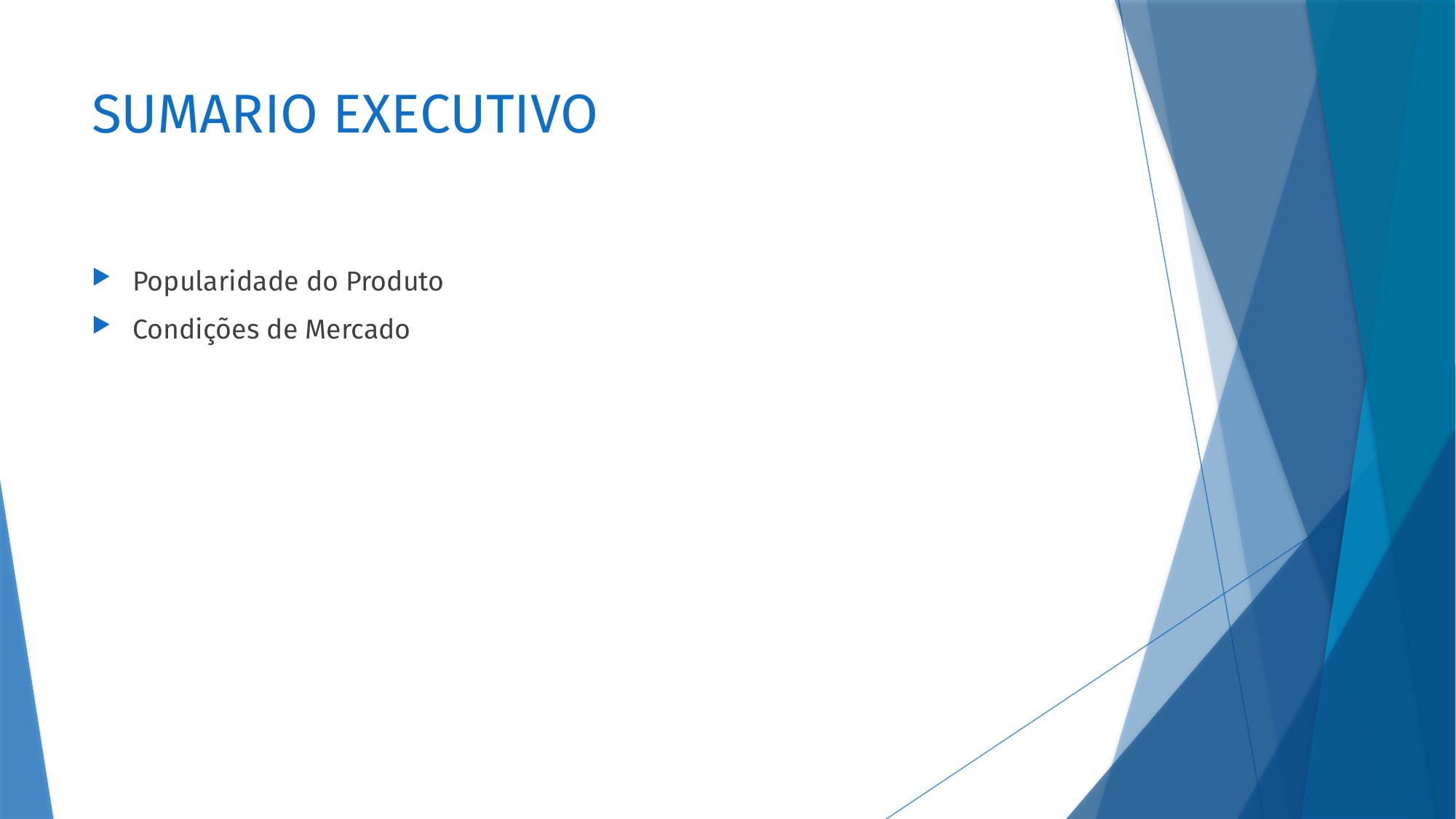

# SUMARIO EXECUTIVO
Popularidade do Produto
Condições de Mercado